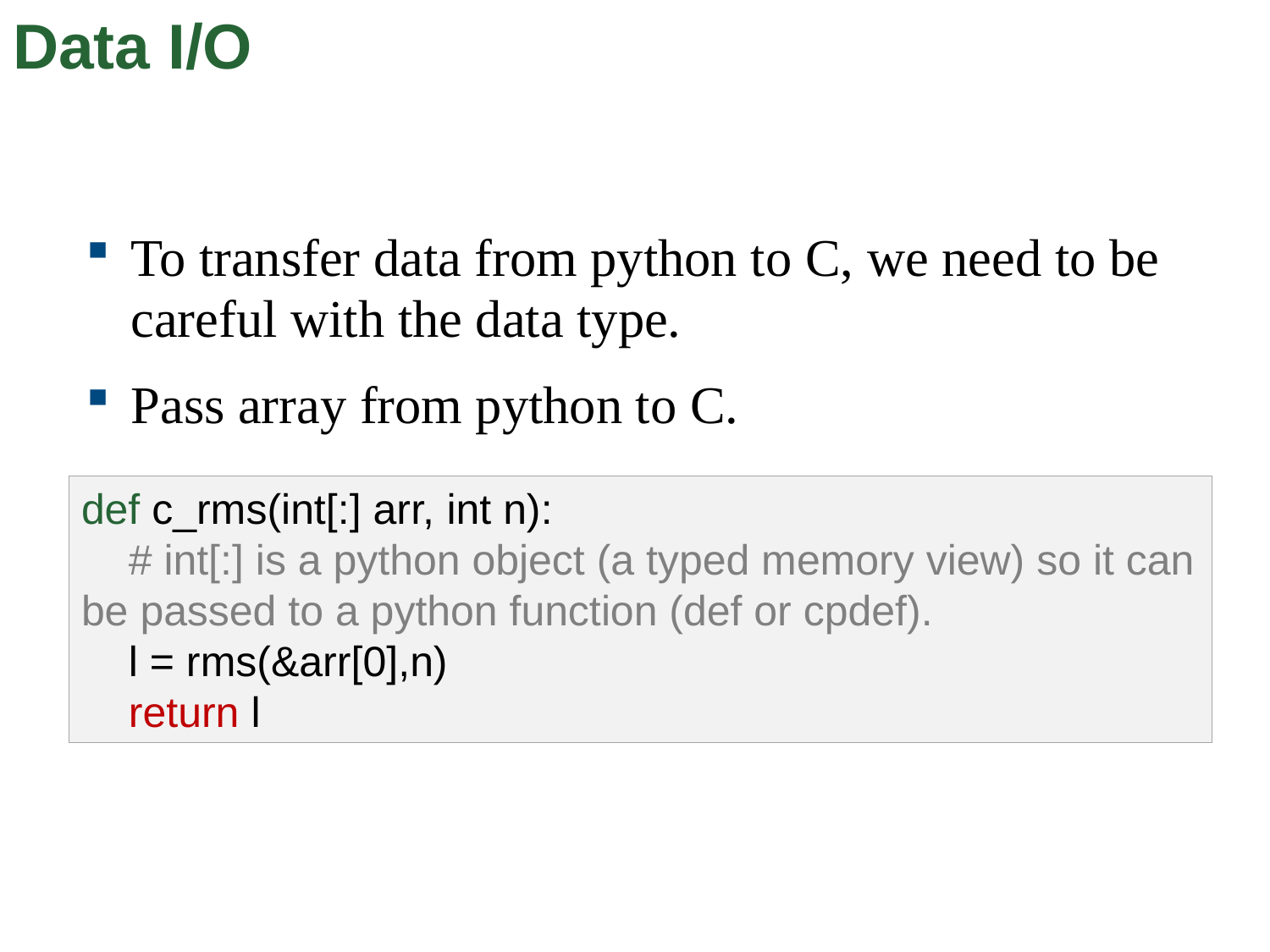

# Data I/O
To transfer data from python to C, we need to be careful with the data type.
Pass array from python to C.

def c_rms(int[:] arr, int n):
    # int[:] is a python object (a typed memory view) so it can be passed to a python function (def or cpdef).
    l = rms(&arr[0],n)
    return l